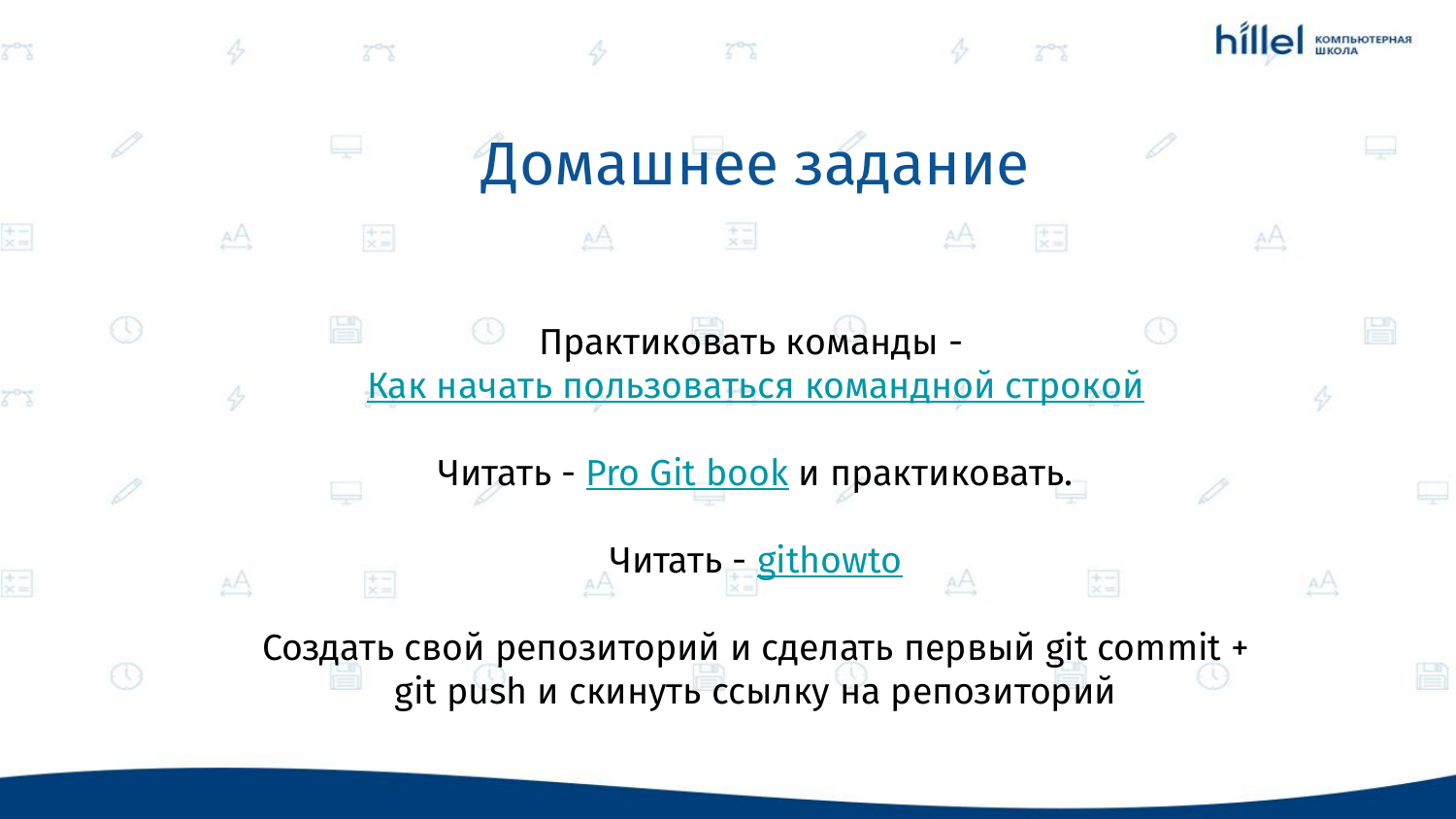

Домашнее задание
Практиковать команды -
Как начать пользоваться командной строкой

Читать - Pro Git book и практиковать.

Читать - githowto

Создать свой репозиторий и сделать первый git commit + git push и скинуть ссылку на репозиторий